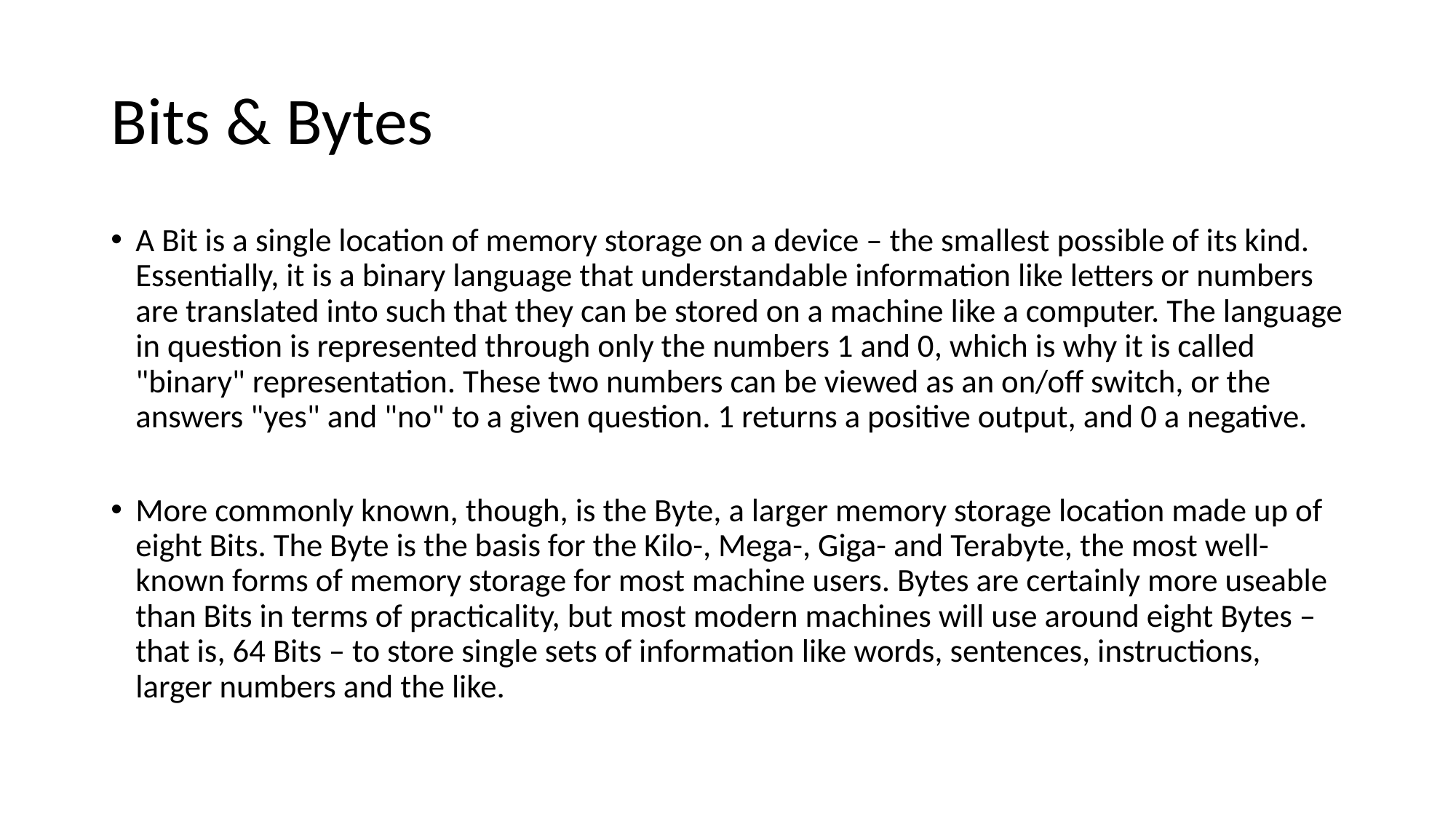

# Bits & Bytes
A Bit is a single location of memory storage on a device – the smallest possible of its kind. Essentially, it is a binary language that understandable information like letters or numbers are translated into such that they can be stored on a machine like a computer. The language in question is represented through only the numbers 1 and 0, which is why it is called "binary" representation. These two numbers can be viewed as an on/off switch, or the answers "yes" and "no" to a given question. 1 returns a positive output, and 0 a negative.

More commonly known, though, is the Byte, a larger memory storage location made up of eight Bits. The Byte is the basis for the Kilo-, Mega-, Giga- and Terabyte, the most well-known forms of memory storage for most machine users. Bytes are certainly more useable than Bits in terms of practicality, but most modern machines will use around eight Bytes – that is, 64 Bits – to store single sets of information like words, sentences, instructions, larger numbers and the like.